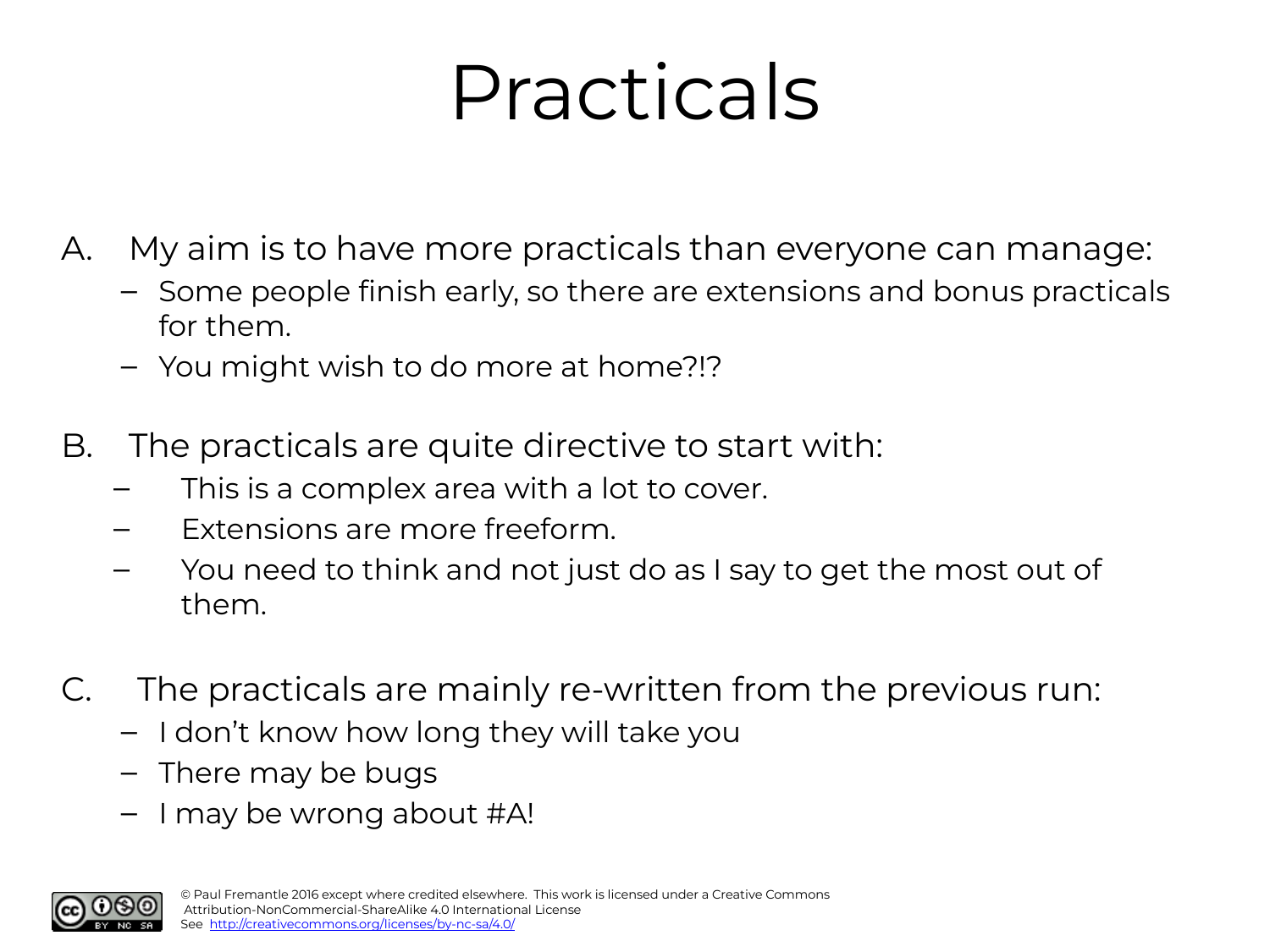

# Practicals
My aim is to have more practicals than everyone can manage:
Some people finish early, so there are extensions and bonus practicals for them.
You might wish to do more at home?!?
The practicals are quite directive to start with:
This is a complex area with a lot to cover.
Extensions are more freeform.
You need to think and not just do as I say to get the most out of them.

 The practicals are mainly re-written from the previous run:
I don’t know how long they will take you
There may be bugs
I may be wrong about #A!